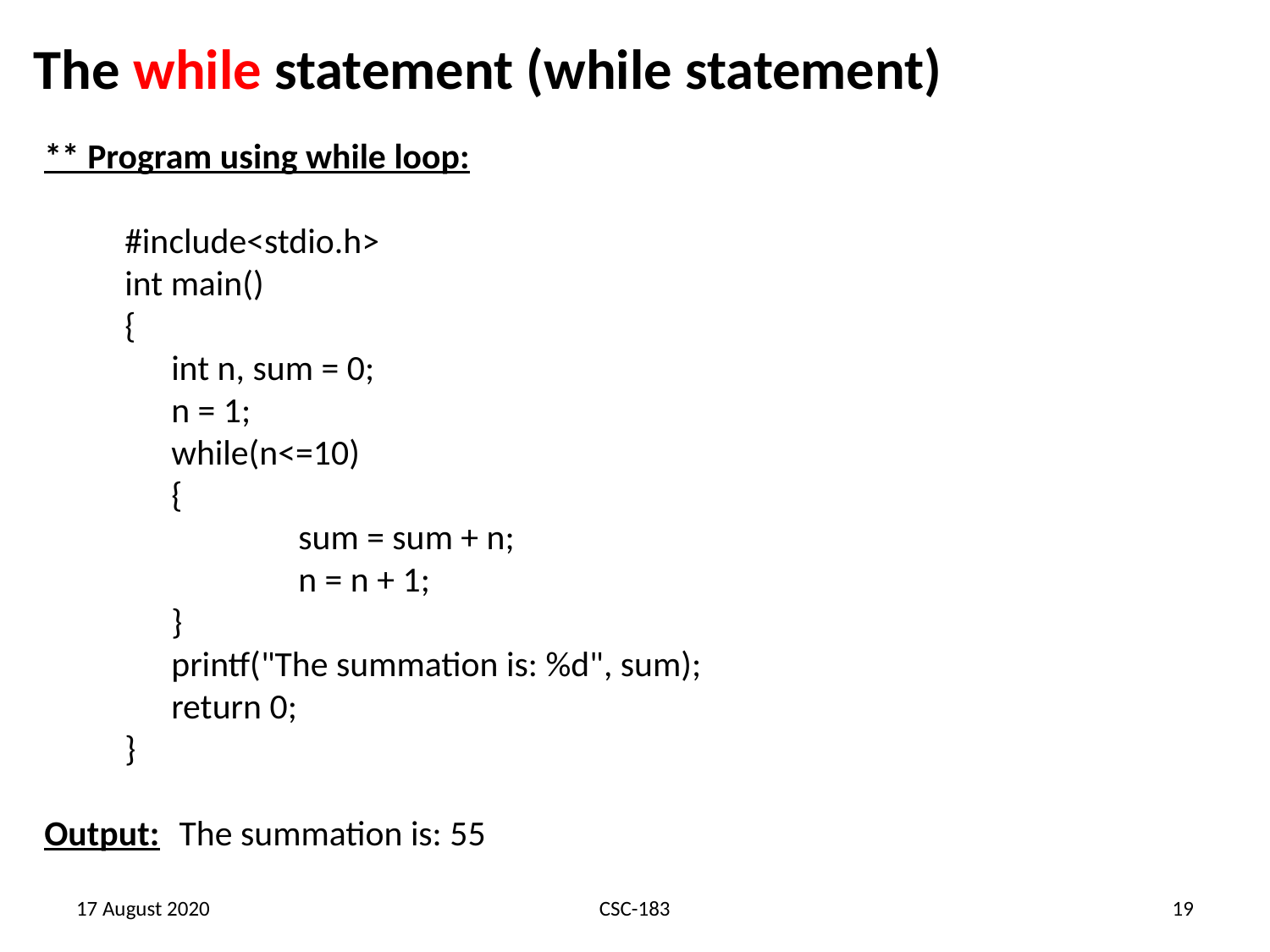

# The while statement (while statement)
** Program using while loop:

          #include<stdio.h>
          int main()
          {
	int n, sum = 0;
	n = 1;
    	while(n<=10)
    	{
        		sum = sum + n;
		n = n + 1;
    	}
    	printf("The summation is: %d", sum);
    	return 0;
          }

Output:	 The summation is: 55
17 August 2020
CSC-183
19